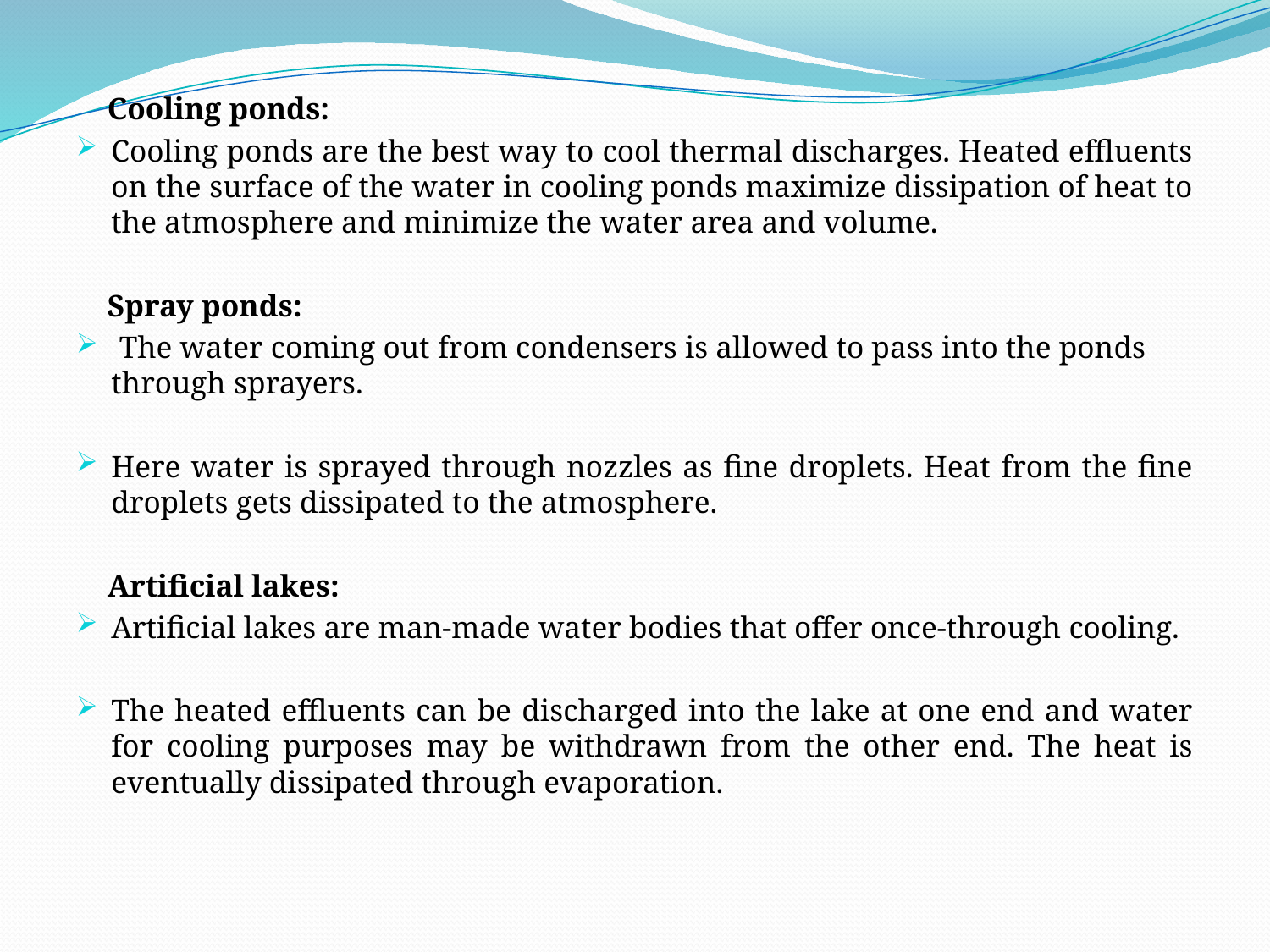

Cooling ponds:
Cooling ponds are the best way to cool thermal discharges. Heated effluents on the surface of the water in cooling ponds maximize dissipation of heat to the atmosphere and minimize the water area and volume.

    Spray ponds:
 The water coming out from condensers is allowed to pass into the ponds through sprayers.

Here water is sprayed through nozzles as fine droplets. Heat from the fine droplets gets dissipated to the atmosphere.

    Artificial lakes:
Artificial lakes are man-made water bodies that offer once-through cooling.

The heated effluents can be discharged into the lake at one end and water for cooling purposes may be withdrawn from the other end. The heat is eventually dissipated through evaporation.